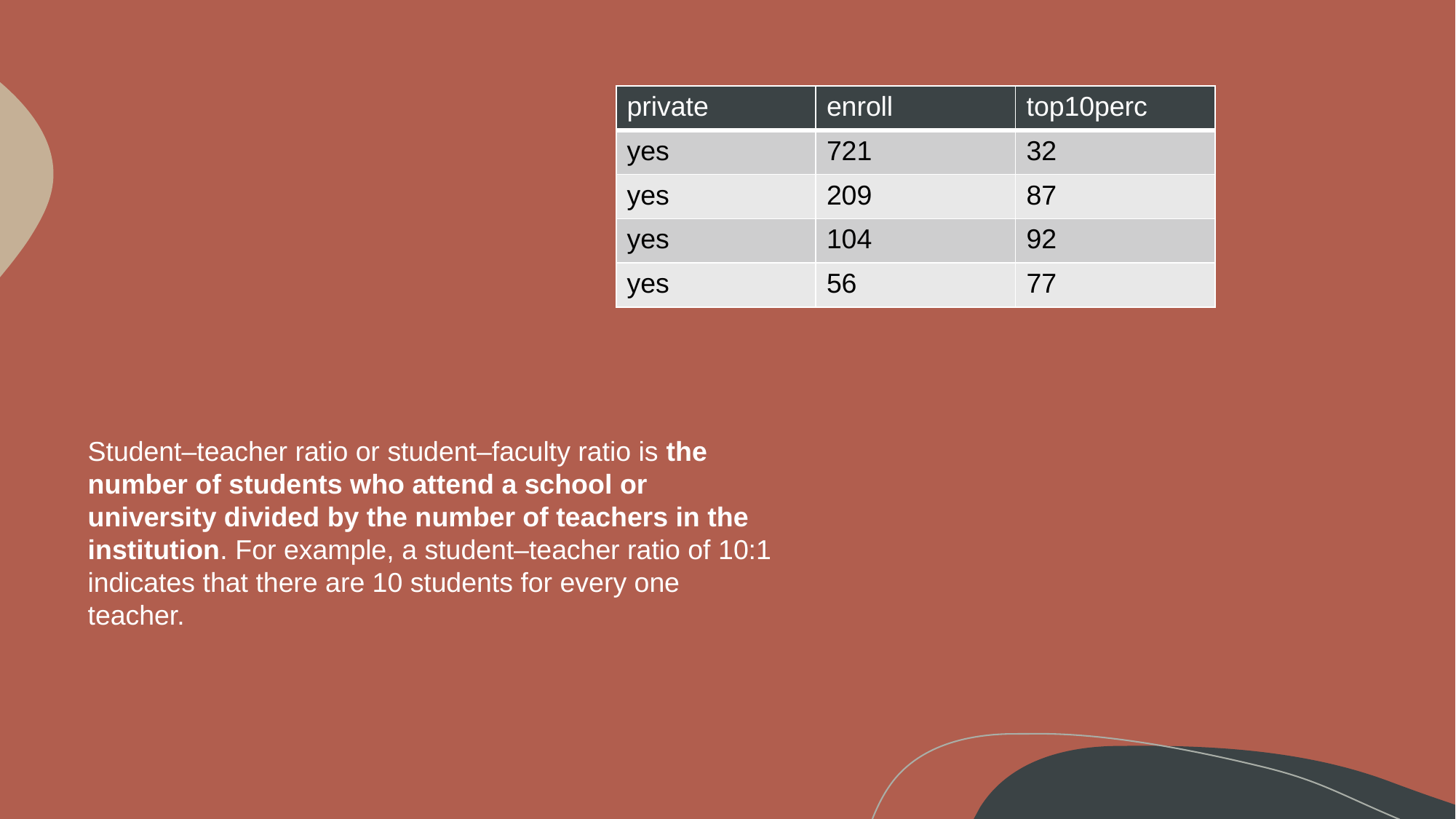

| private | enroll | top10perc |
| --- | --- | --- |
| yes | 721 | 32 |
| yes | 209 | 87 |
| yes | 104 | 92 |
| yes | 56 | 77 |
Student–teacher ratio or student–faculty ratio is the number of students who attend a school or university divided by the number of teachers in the institution. For example, a student–teacher ratio of 10:1 indicates that there are 10 students for every one teacher.